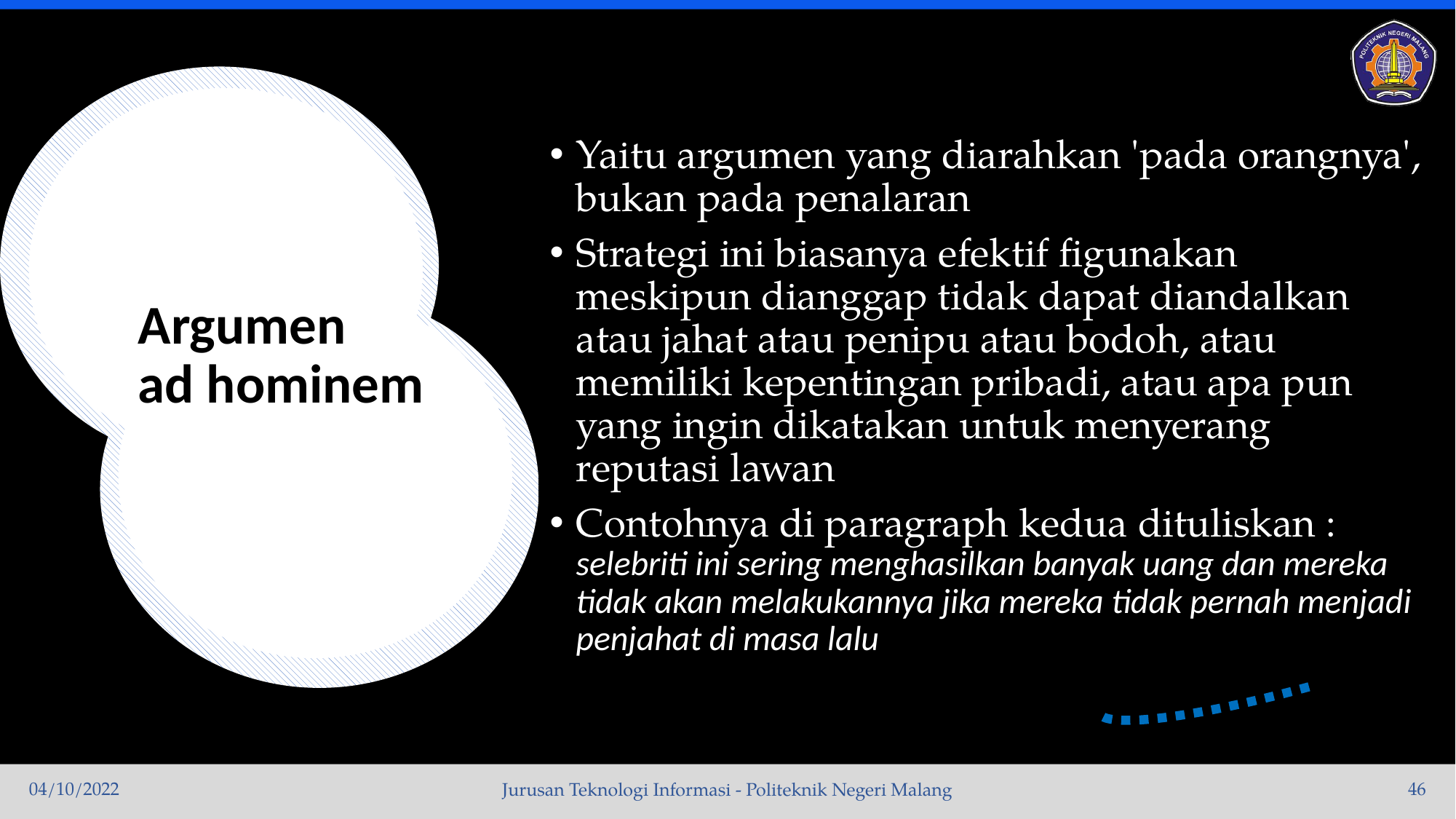

# Argumen ad hominem

Yaitu argumen yang diarahkan 'pada orangnya', bukan pada penalaran
Strategi ini biasanya efektif figunakan meskipun dianggap tidak dapat diandalkan atau jahat atau penipu atau bodoh, atau memiliki kepentingan pribadi, atau apa pun yang ingin dikatakan untuk menyerang reputasi lawan
Contohnya di paragraph kedua dituliskan : selebriti ini sering menghasilkan banyak uang dan mereka tidak akan melakukannya jika mereka tidak pernah menjadi penjahat di masa lalu

04/10/2022
46
Jurusan Teknologi Informasi - Politeknik Negeri Malang